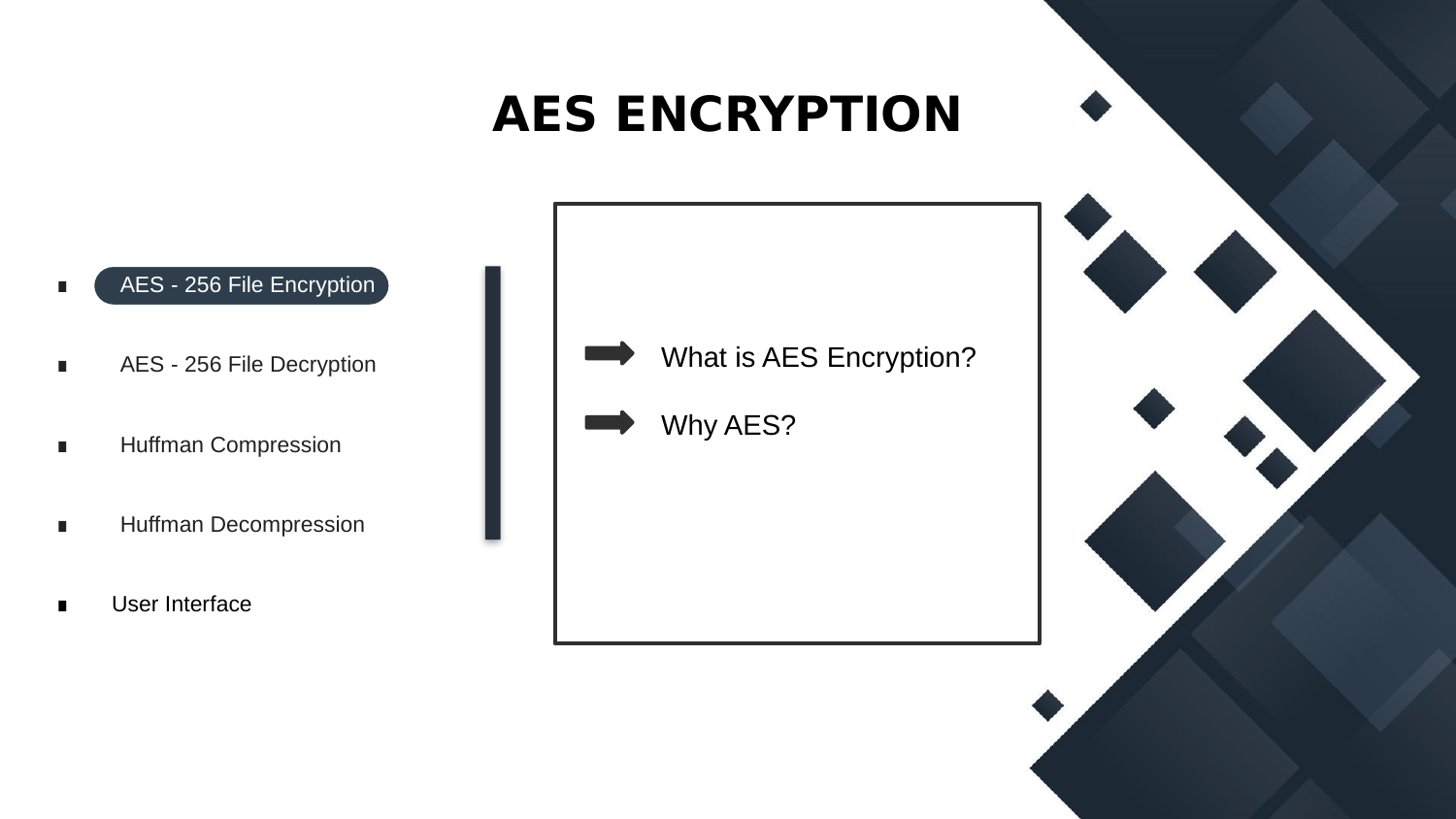

AES ENCRYPTION

∎        AES - 256 File Encryption

∎        AES - 256 File Decryption

∎        Huffman Compression

∎        Huffman Decompression

∎      User Interface

          What is AES Encryption?

          Why AES?